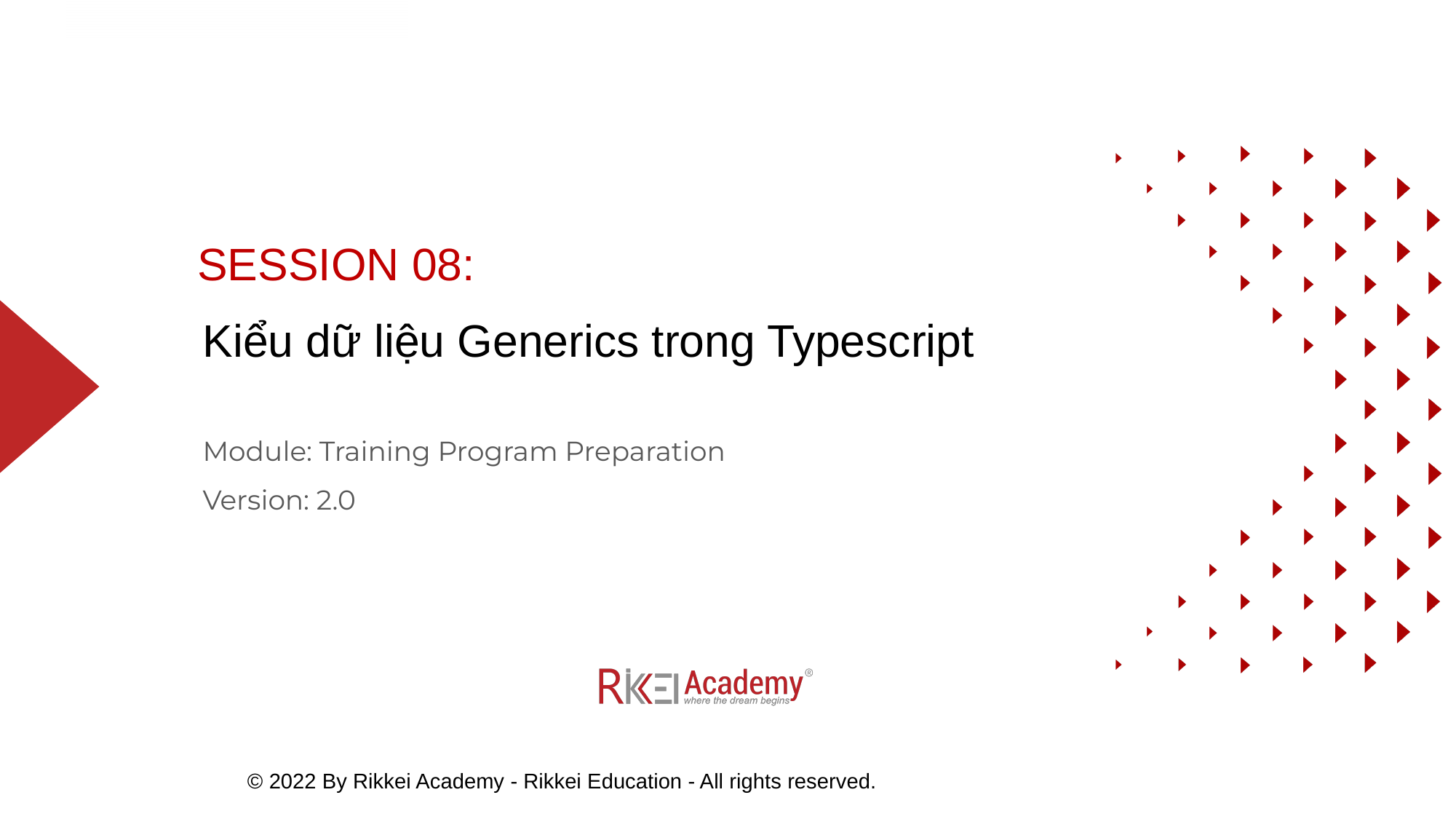

SESSION 08:
# Kiểu dữ liệu Generics trong Typescript
Module: Training Program Preparation
Version: 2.0